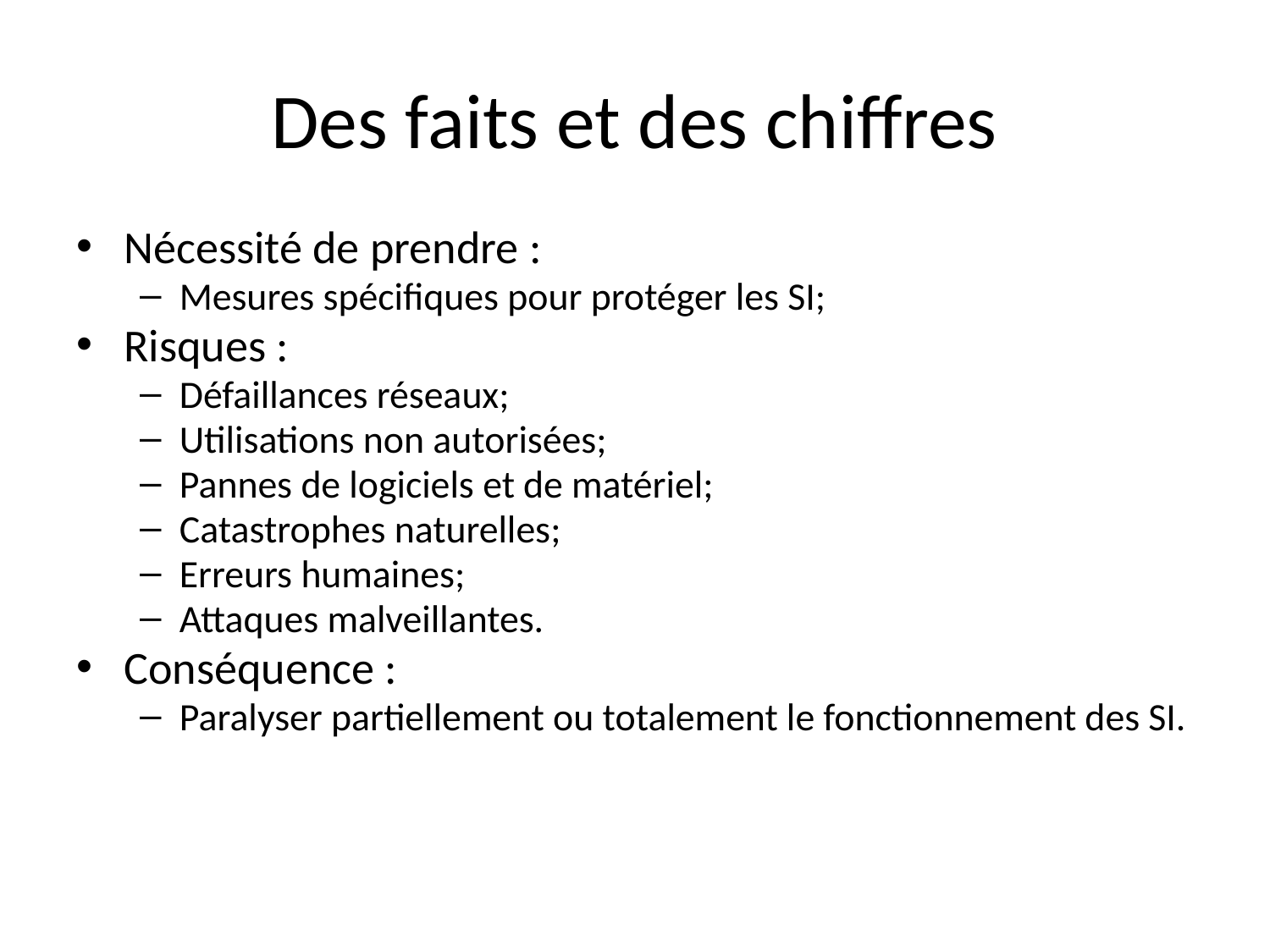

# Des faits et des chiffres
Nécessité de prendre :
Mesures spécifiques pour protéger les SI;
Risques :
Défaillances réseaux;
Utilisations non autorisées;
Pannes de logiciels et de matériel;
Catastrophes naturelles;
Erreurs humaines;
Attaques malveillantes.
Conséquence :
Paralyser partiellement ou totalement le fonctionnement des SI.